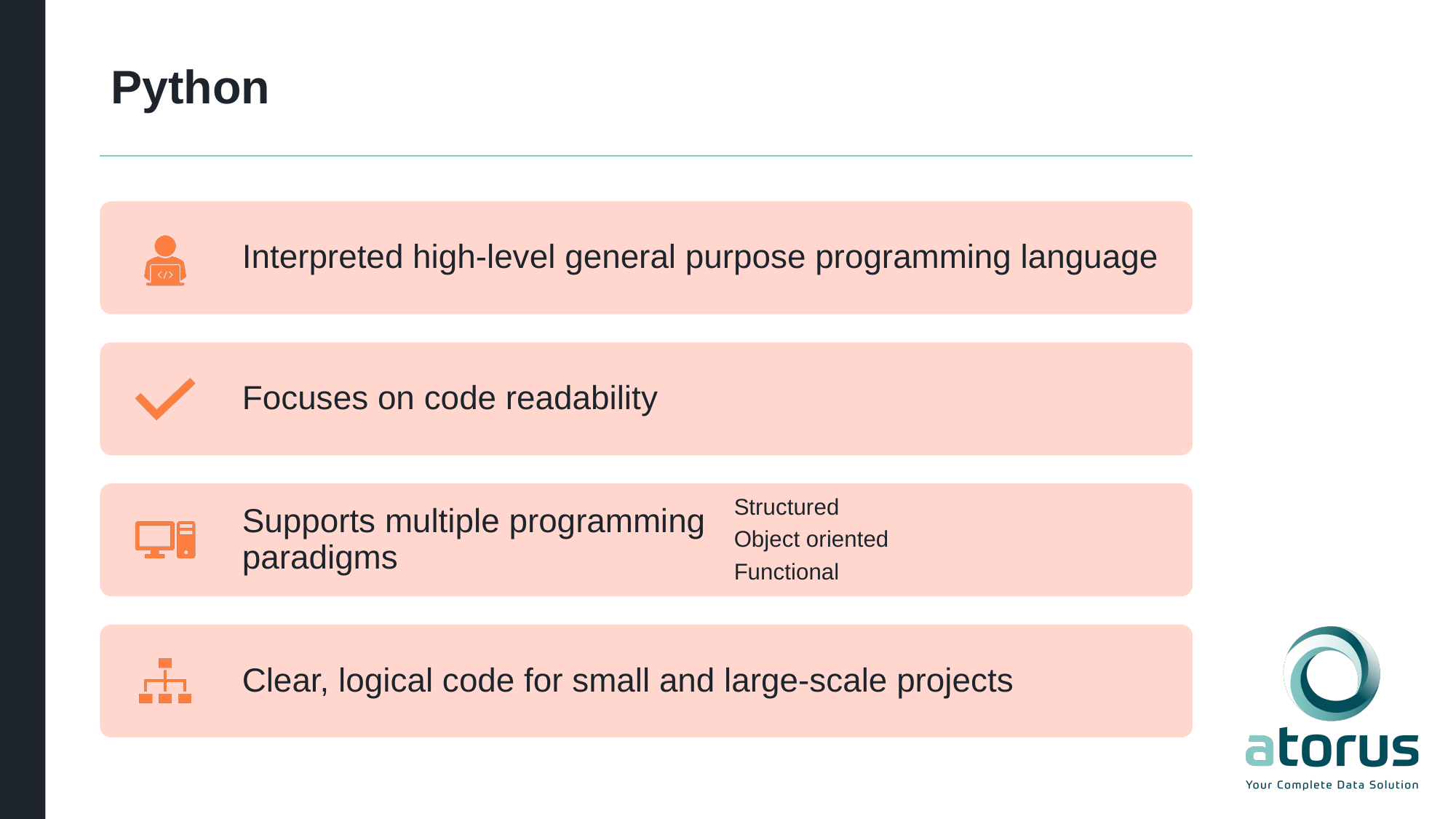

# Python
Interpreted high-level general purpose programming language
Focuses on code readability
Supports multiple programming paradigms
Structured
Object oriented
Functional
Clear, logical code for small and large-scale projects